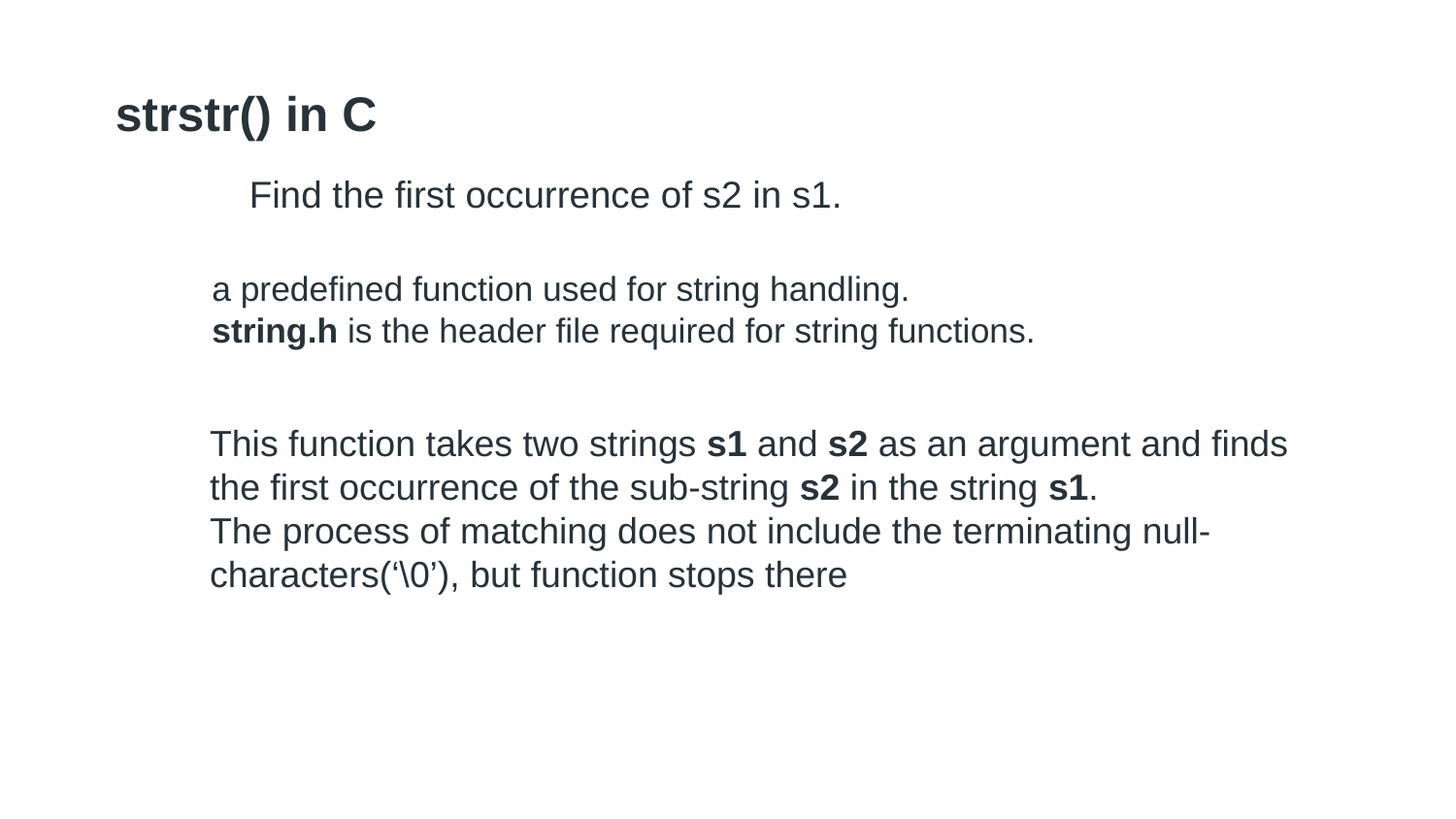

strstr() in C
Find the first occurrence of s2 in s1.
a predefined function used for string handling.
string.h is the header file required for string functions.
This function takes two strings s1 and s2 as an argument and finds the first occurrence of the sub-string s2 in the string s1.
The process of matching does not include the terminating null-characters(‘\0’), but function stops there